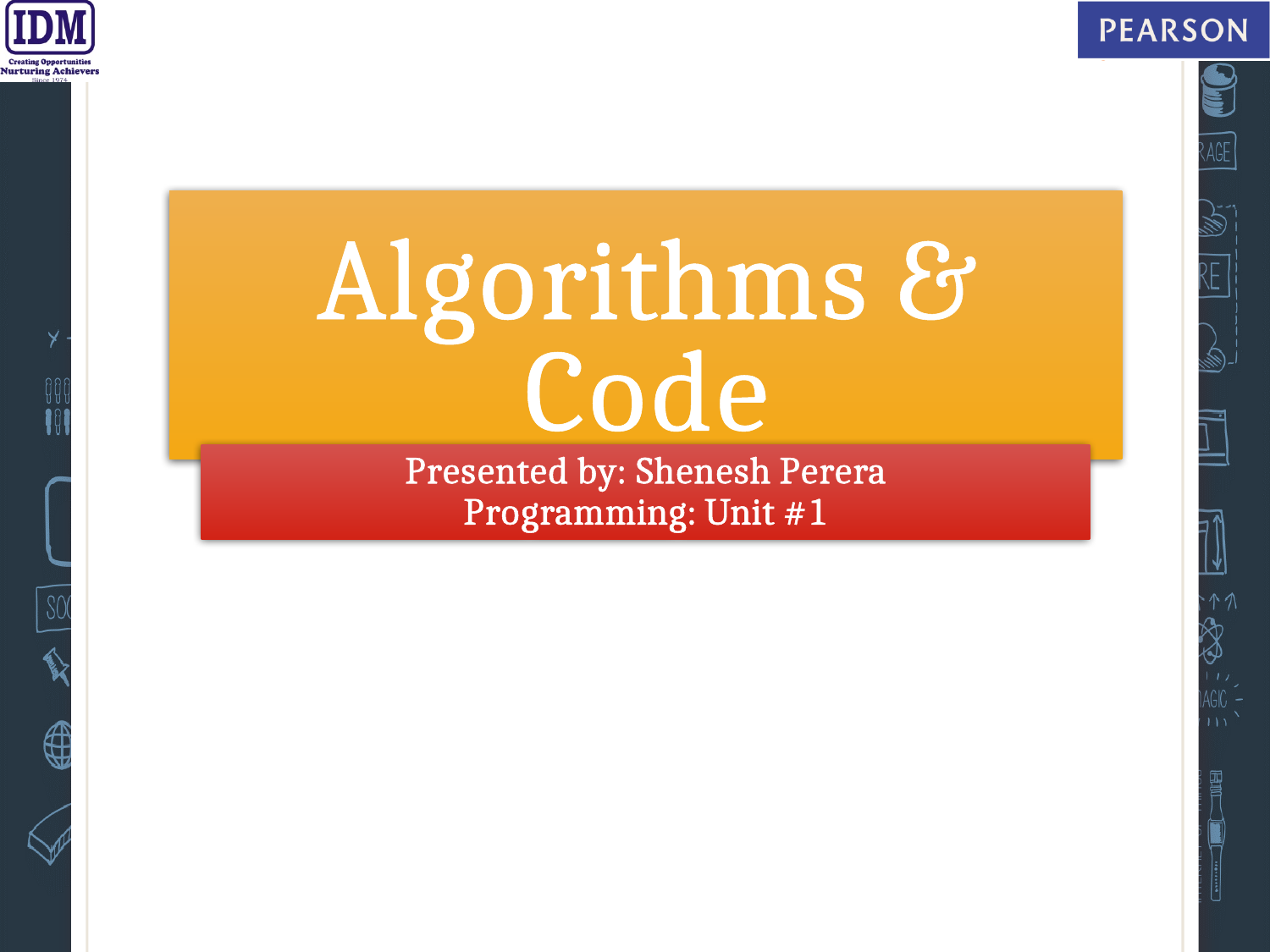

# Algorithms & Code
Presented by: Shenesh Perera
Programming: Unit #1